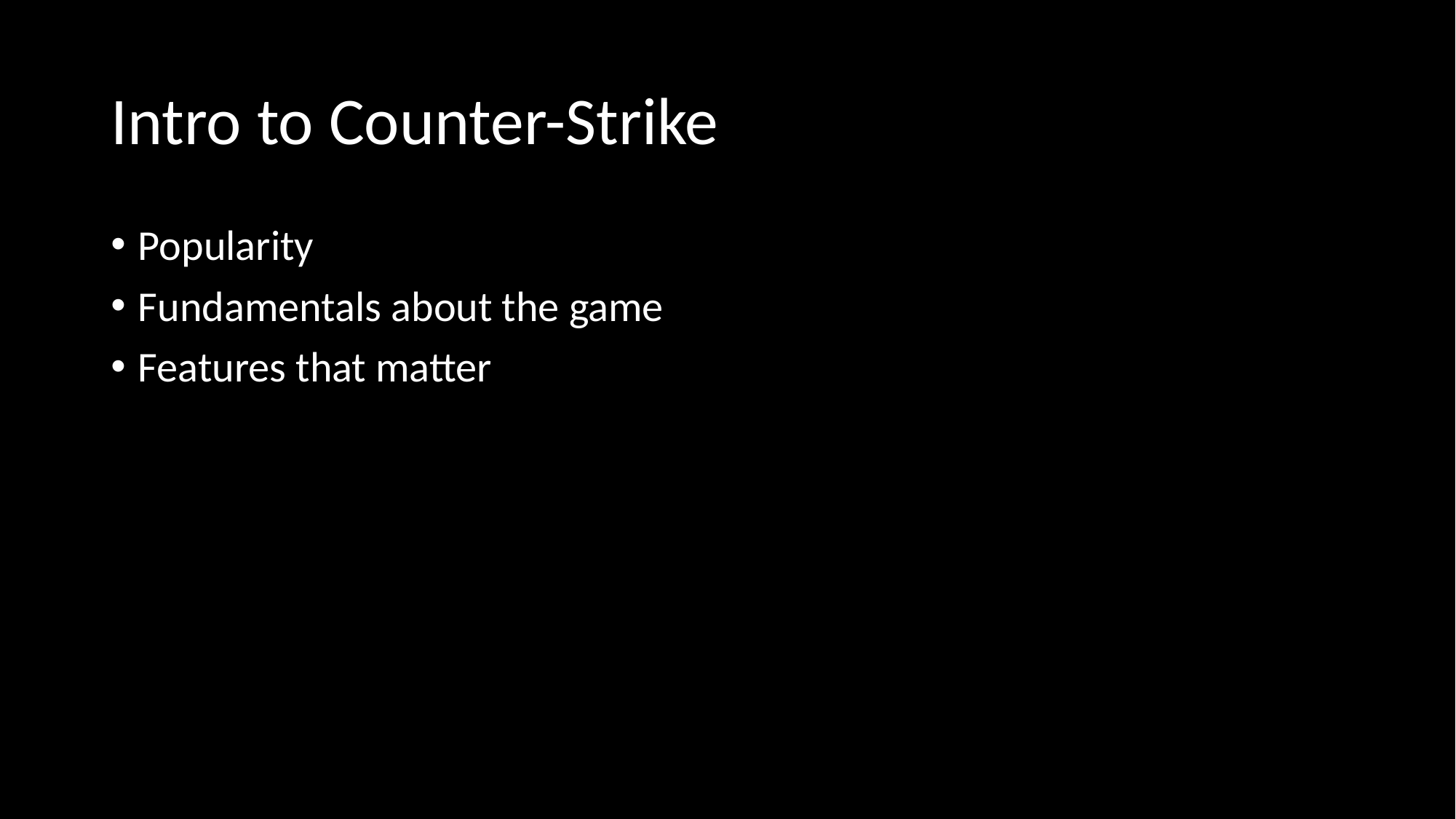

# Intro to Counter-Strike
Popularity
Fundamentals about the game
Features that matter